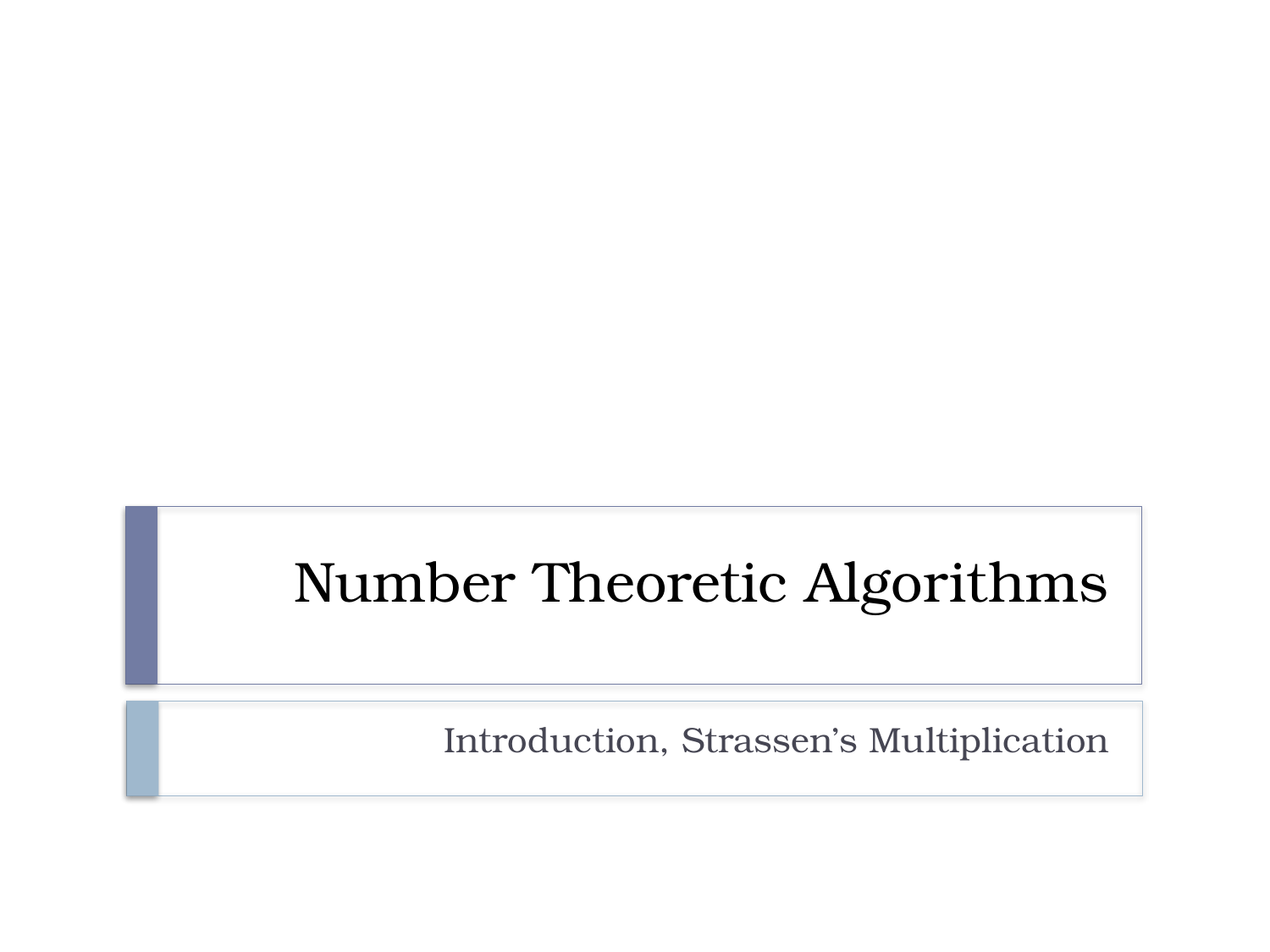

# Number Theoretic Algorithms
Introduction, Strassen’s Multiplication